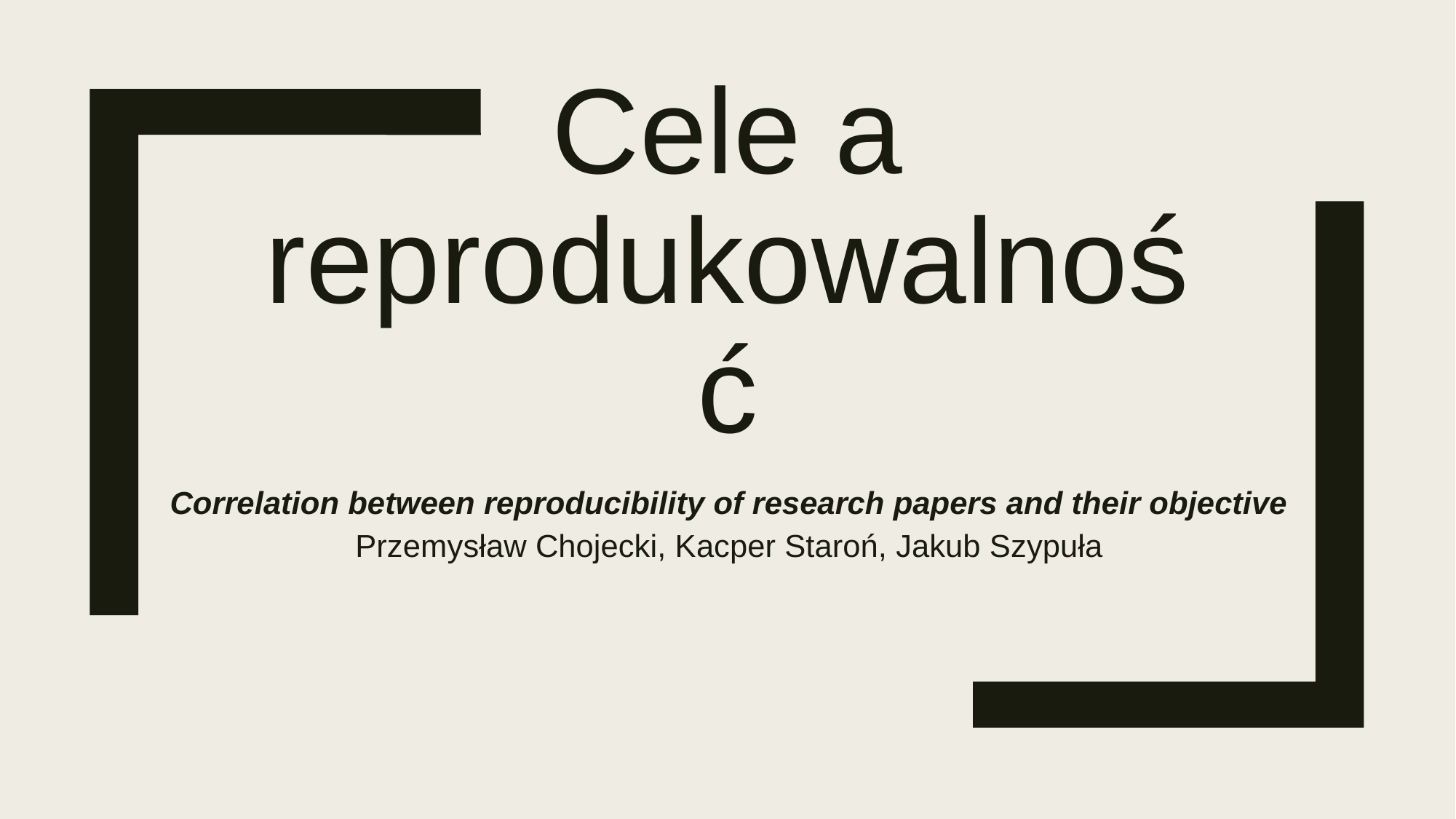

# Cele a reprodukowalność
Correlation between reproducibility of research papers and their objective
Przemysław Chojecki, Kacper Staroń, Jakub Szypuła